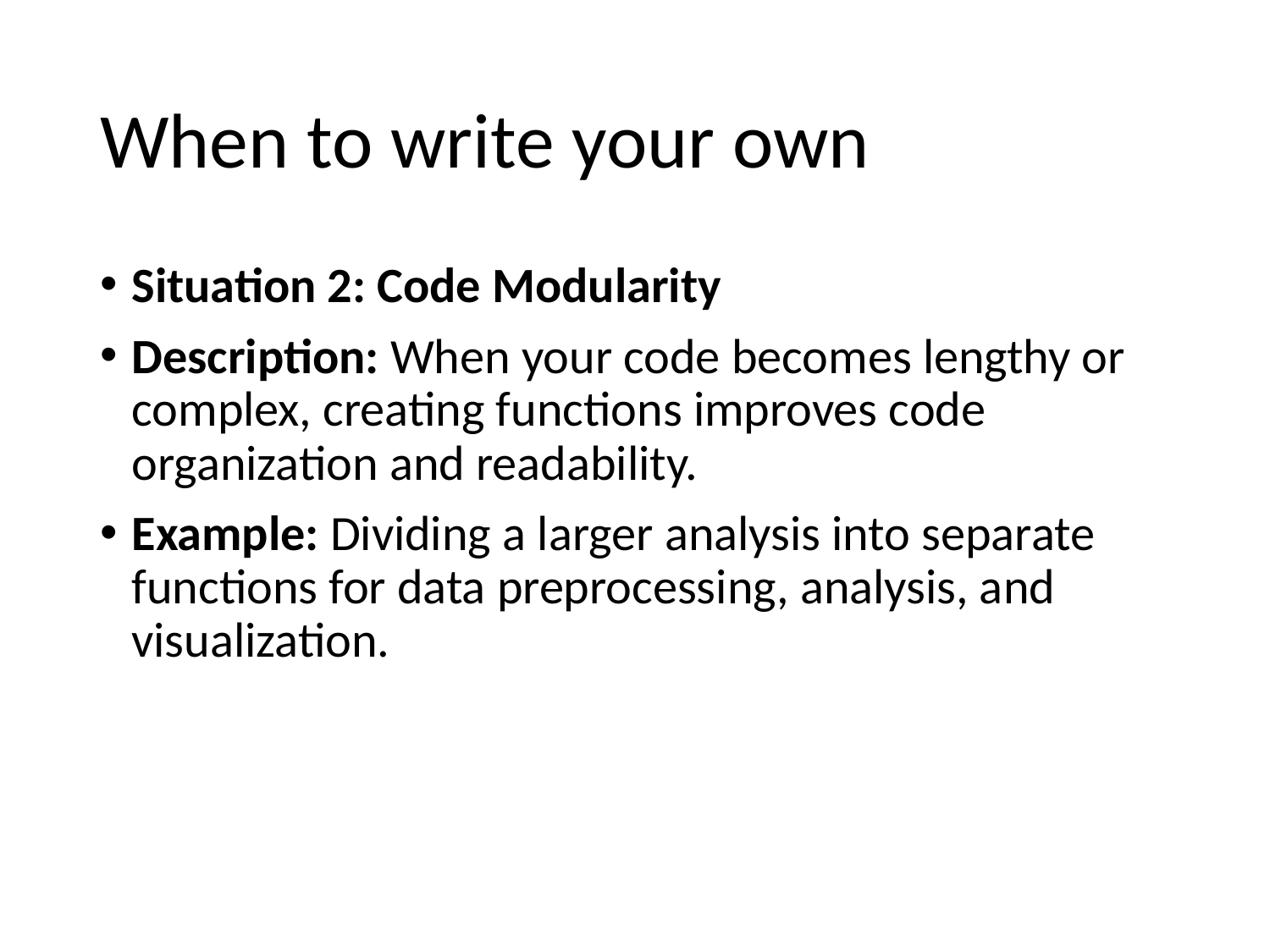

# When to write your own
Situation 2: Code Modularity
Description: When your code becomes lengthy or complex, creating functions improves code organization and readability.
Example: Dividing a larger analysis into separate functions for data preprocessing, analysis, and visualization.